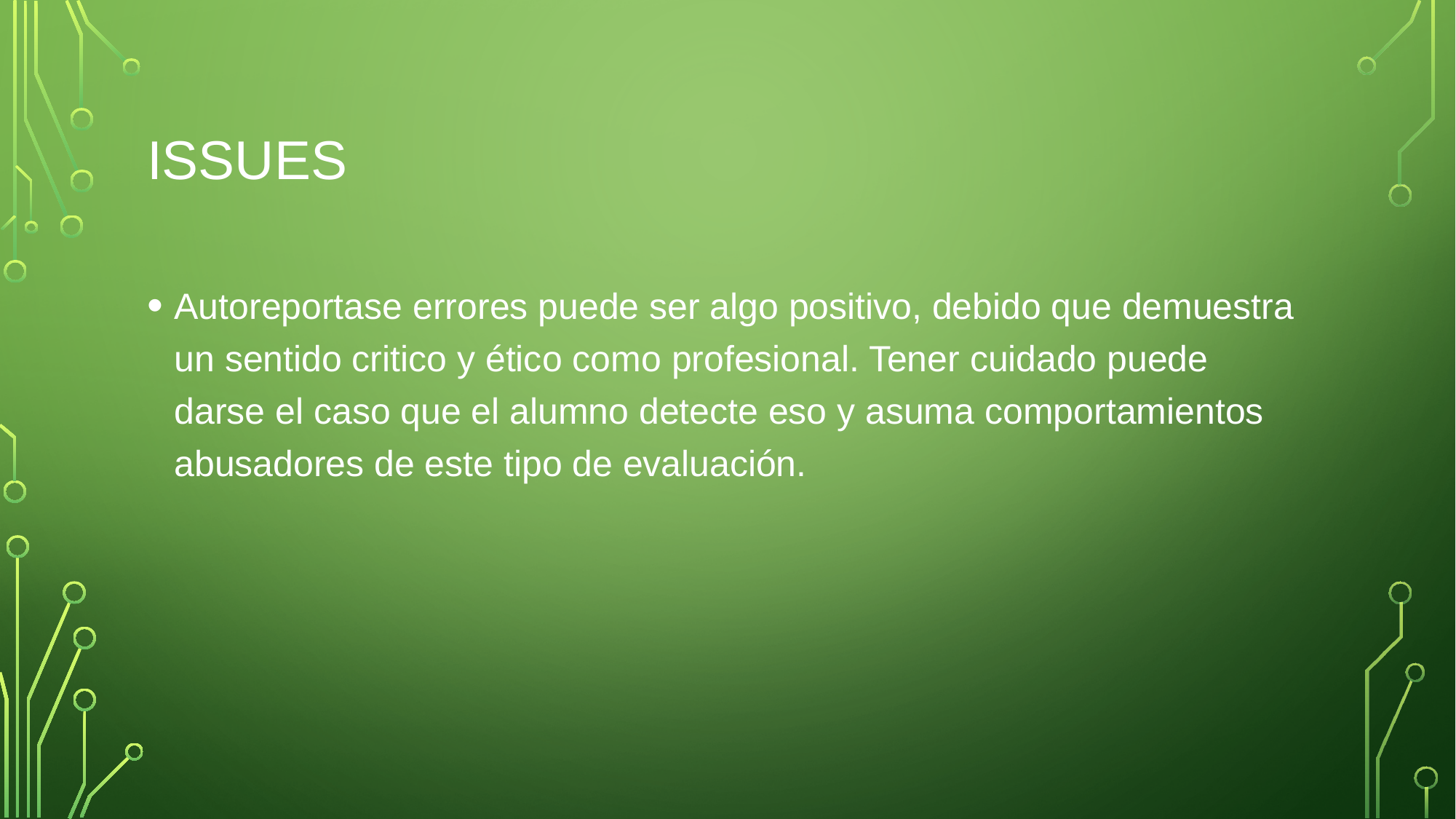

# Issues
Autoreportase errores puede ser algo positivo, debido que demuestra un sentido critico y ético como profesional. Tener cuidado puede darse el caso que el alumno detecte eso y asuma comportamientos abusadores de este tipo de evaluación.